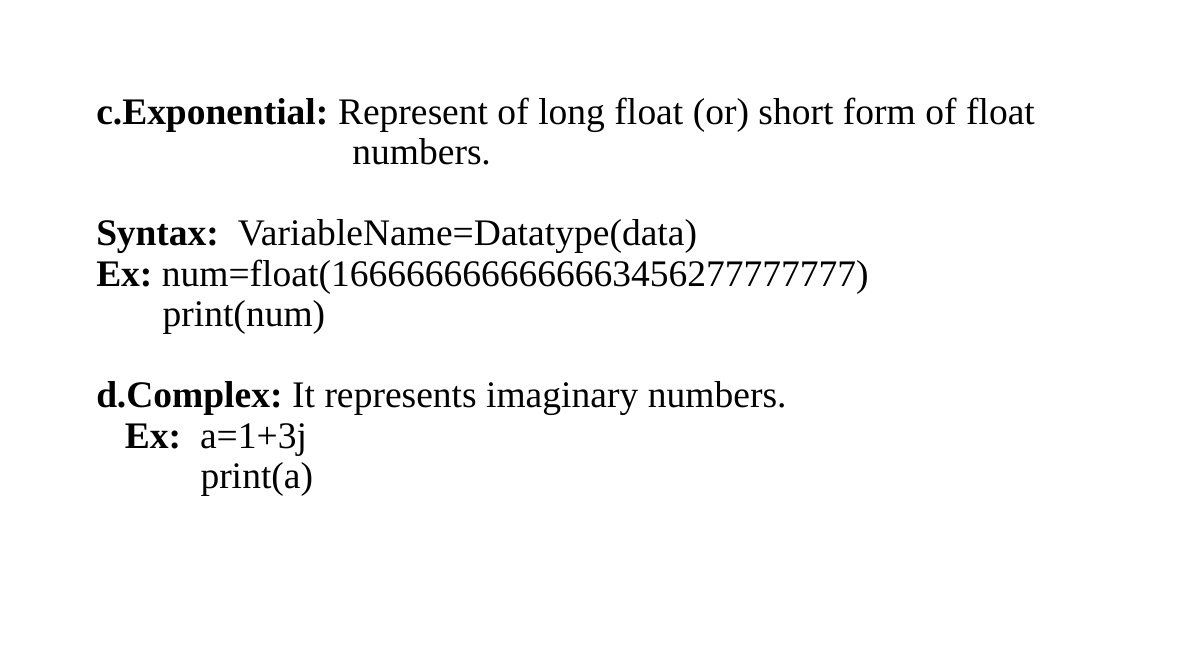

# c.Exponential: Represent of long float (or) short form of float numbers. Syntax:  VariableName=Datatype(data) Ex: num=float(1666666666666663456277777777) print(num) d.Complex: It represents imaginary numbers. Ex:  a=1+3j print(a)